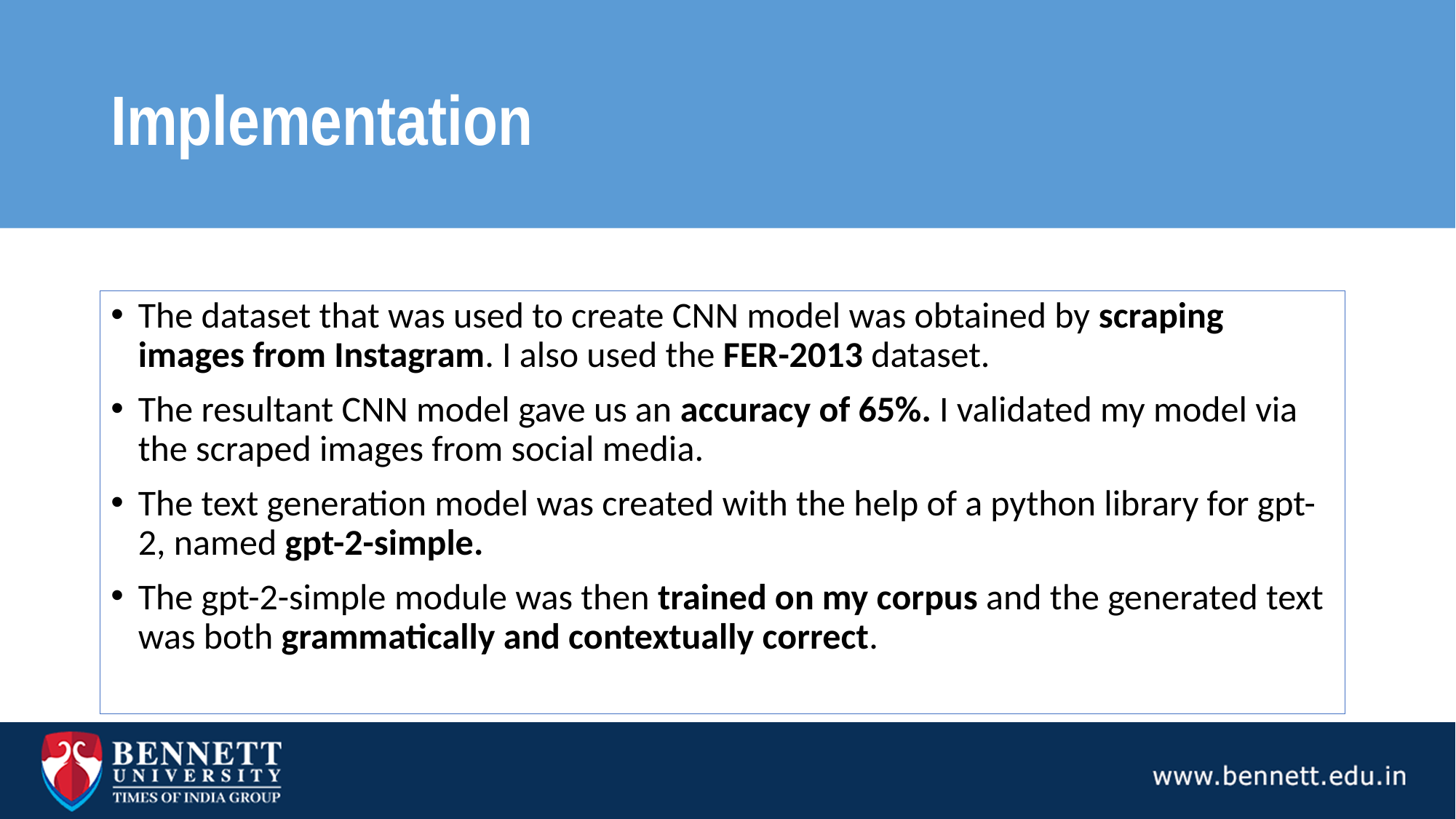

# Implementation
The dataset that was used to create CNN model was obtained by scraping images from Instagram. I also used the FER-2013 dataset.
The resultant CNN model gave us an accuracy of 65%. I validated my model via the scraped images from social media.
The text generation model was created with the help of a python library for gpt-2, named gpt-2-simple.
The gpt-2-simple module was then trained on my corpus and the generated text was both grammatically and contextually correct.